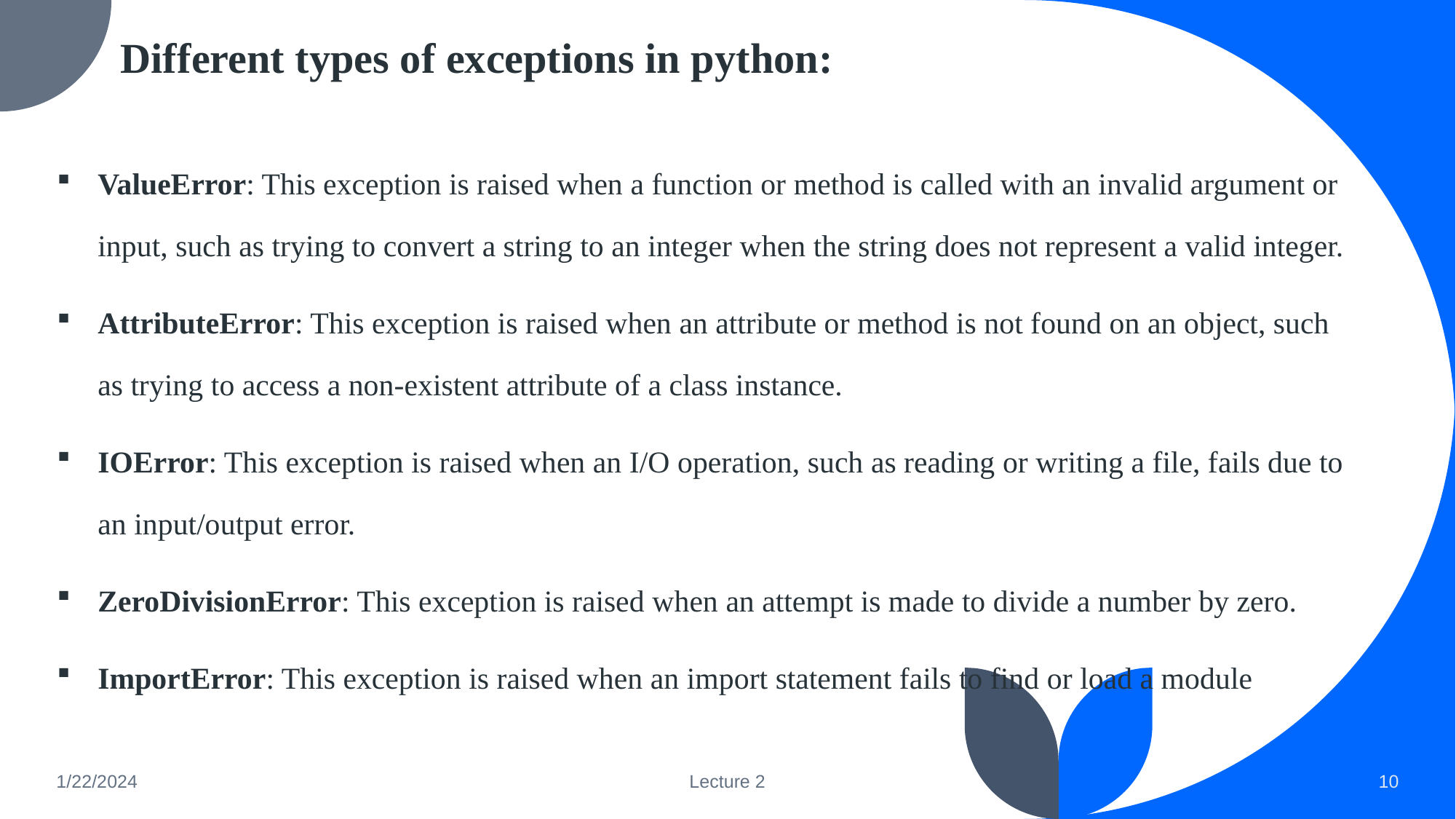

# Different types of exceptions in python:
ValueError: This exception is raised when a function or method is called with an invalid argument or input, such as trying to convert a string to an integer when the string does not represent a valid integer.
AttributeError: This exception is raised when an attribute or method is not found on an object, such as trying to access a non-existent attribute of a class instance.
IOError: This exception is raised when an I/O operation, such as reading or writing a file, fails due to an input/output error.
ZeroDivisionError: This exception is raised when an attempt is made to divide a number by zero.
ImportError: This exception is raised when an import statement fails to find or load a module

1/22/2024
Lecture 2
10